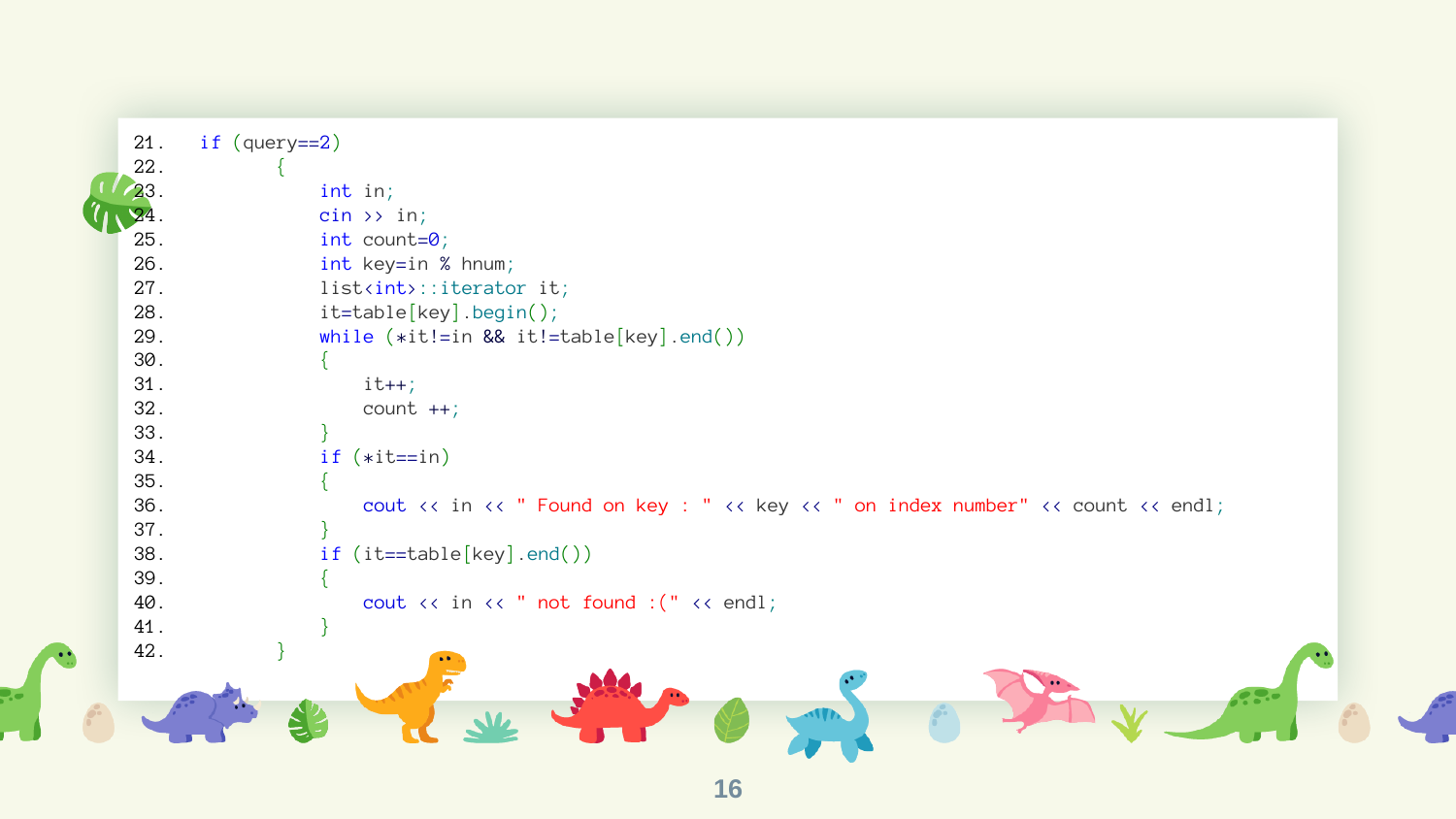

if (query==2)
        {
            int in;
            cin >> in;
            int count=0;
            int key=in % hnum;
            list<int>::iterator it;
            it=table[key].begin();
            while (*it!=in && it!=table[key].end())
            {
                it++;
                count ++;
            }
            if (*it==in)
            {
                cout << in << " Found on key : " << key << " on index number" << count << endl;
            }
            if (it==table[key].end())
            {
                cout << in << " not found :(" << endl;
            }
        }
16